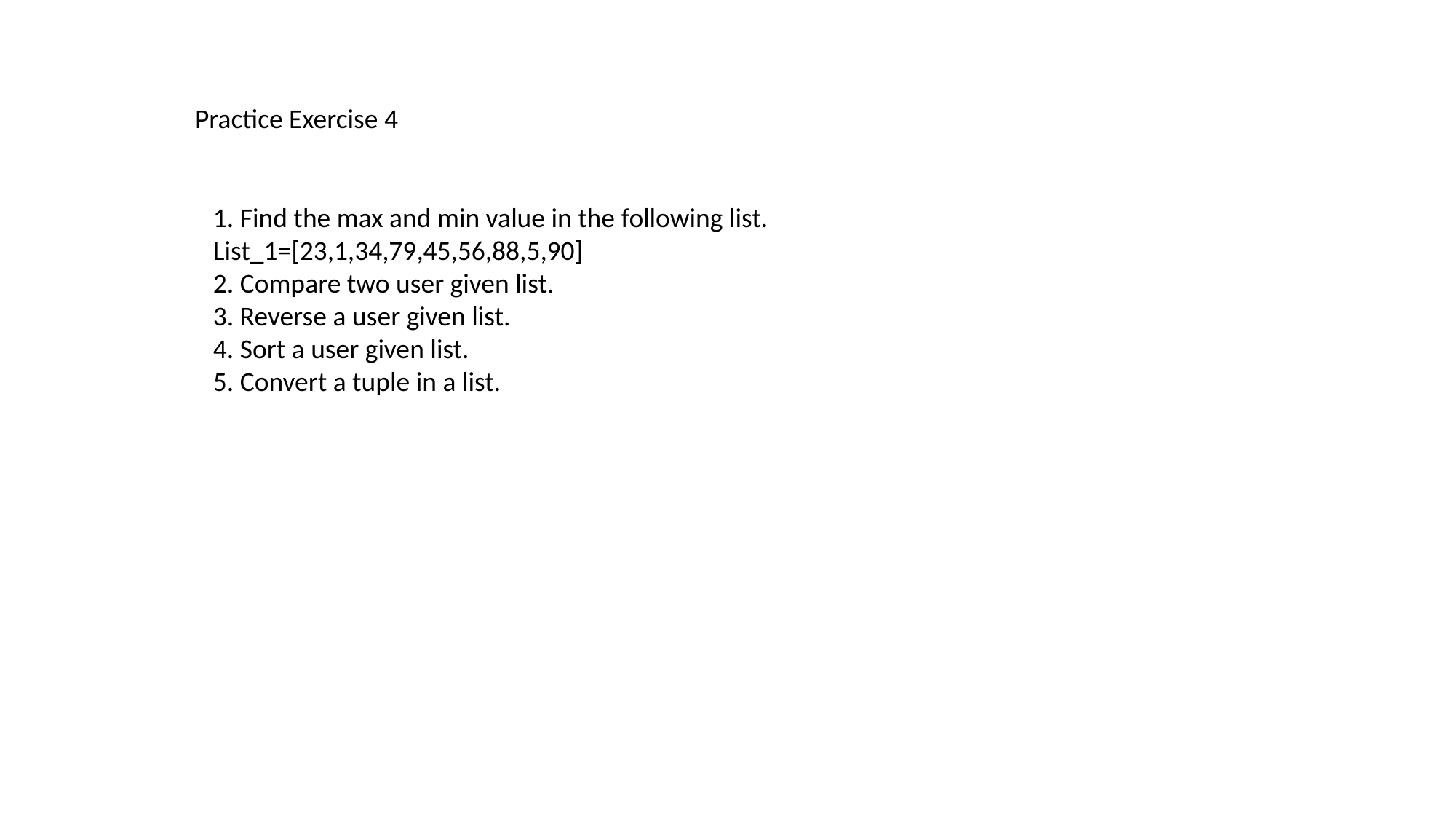

Practice Exercise 4
1. Find the max and min value in the following list.
List_1=[23,1,34,79,45,56,88,5,90]
2. Compare two user given list.
3. Reverse a user given list.
4. Sort a user given list.
5. Convert a tuple in a list.